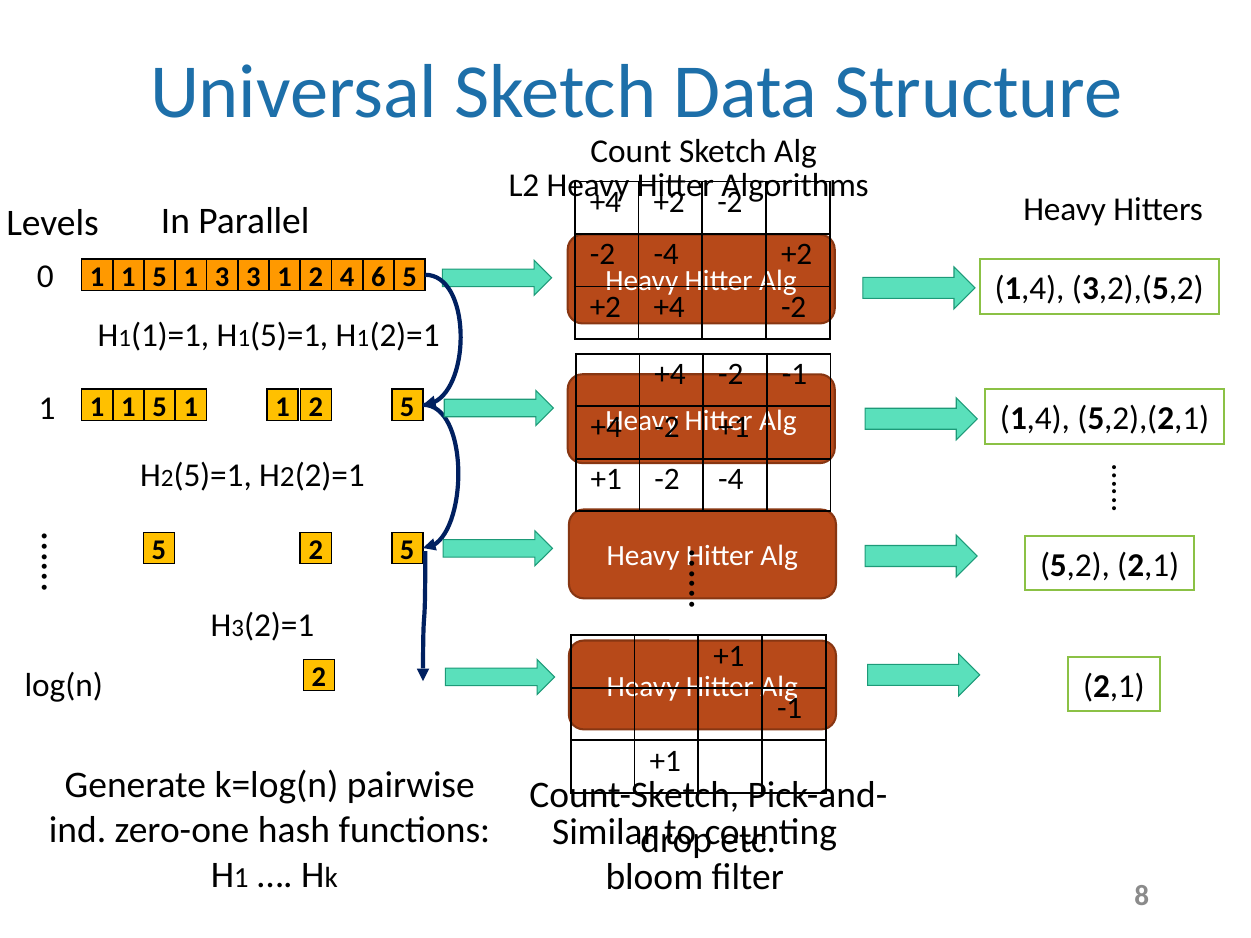

# Universal Sketch Data Structure
Count Sketch Alg
L2 Heavy Hitter Algorithms
Heavy Hitters
| +4 | +2 | -2 |  |
| --- | --- | --- | --- |
| -2 | -4 |  | +2 |
| +2 | +4 |  | -2 |
In Parallel
Levels

Heavy Hitter Alg
0
(1,4), (3,2),(5,2)
1
1
5
1
3
3
1
2
4
6
5
H1(1)=1, H1(5)=1, H1(2)=1

|  | +4 | -2 | -1 |
| --- | --- | --- | --- |
| +4 | -2 | +1 |  |
| +1 | -2 | -4 |  |

Heavy Hitter Alg
1
1
1
5
1
1
2
5
(1,4), (5,2),(2,1)
H2(5)=1, H2(2)=1

…...

Heavy Hitter Alg
5
2
5
(5,2), (2,1)
…...
…...
H3(2)=1

|  |  | +1 |  |
| --- | --- | --- | --- |
|  |  |  | -1 |
|  | +1 |  |  |
Heavy Hitter Alg
log(n)
(2,1)
2
Generate k=log(n) pairwise ind. zero-one hash functions:
 H1 …. Hk
Count-Sketch, Pick-and-drop etc.
Similar to counting bloom filter
8